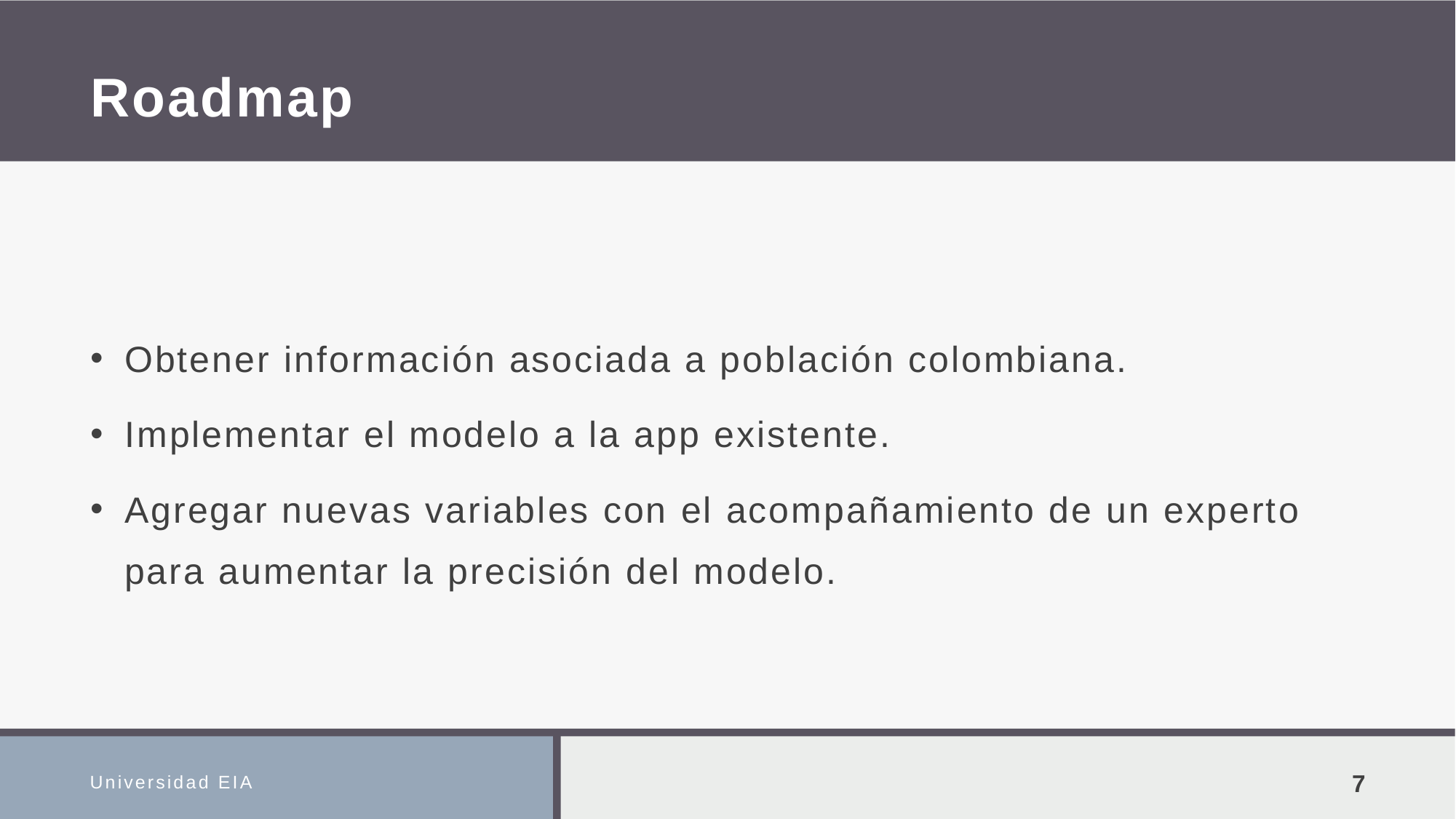

# Roadmap
Obtener información asociada a población colombiana.
Implementar el modelo a la app existente.
Agregar nuevas variables con el acompañamiento de un experto para aumentar la precisión del modelo.
Universidad EIA
7